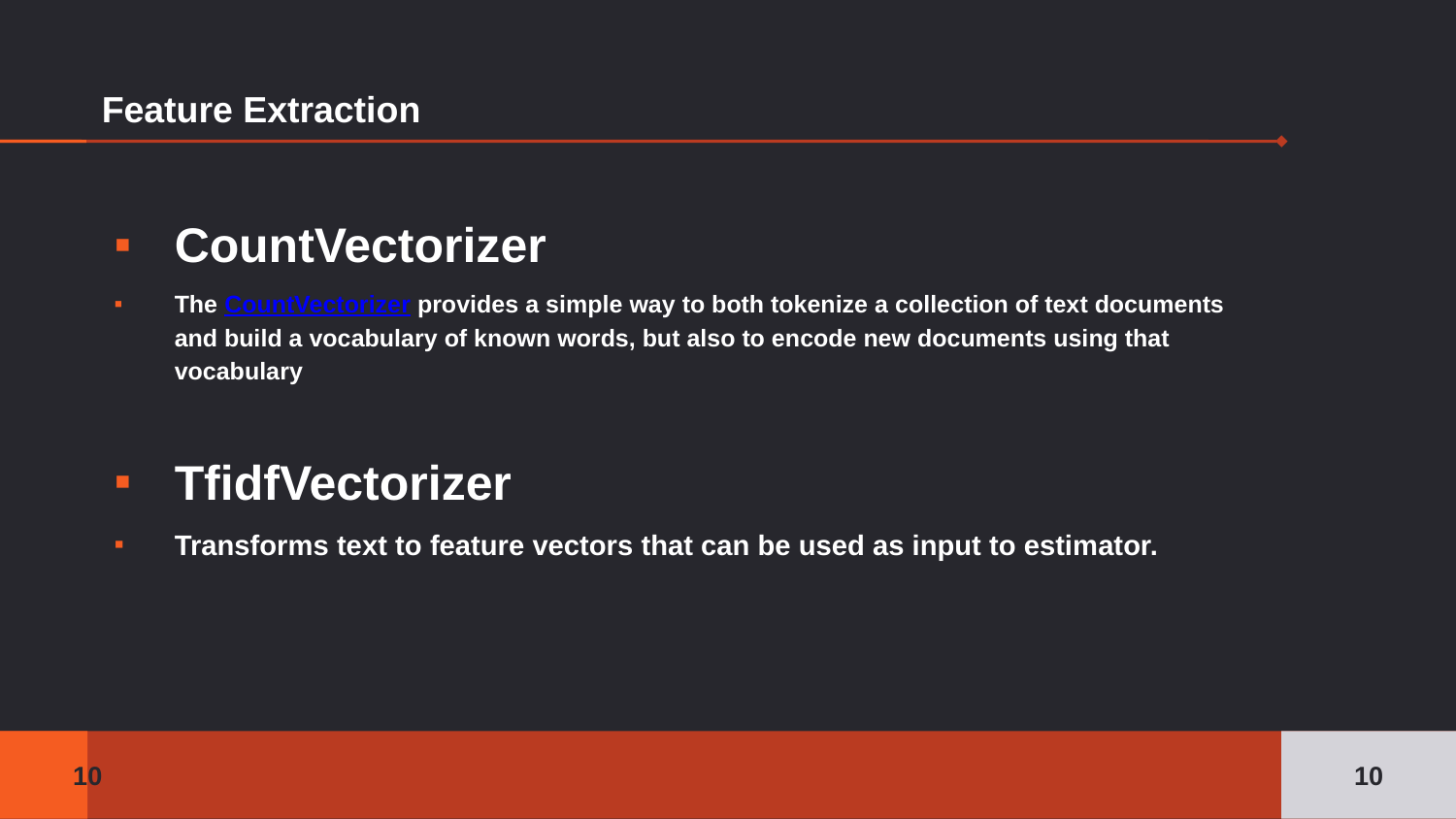

Feature Extraction
CountVectorizer
The CountVectorizer provides a simple way to both tokenize a collection of text documents and build a vocabulary of known words, but also to encode new documents using that vocabulary

TfidfVectorizer
Transforms text to feature vectors that can be used as input to estimator.
10
10